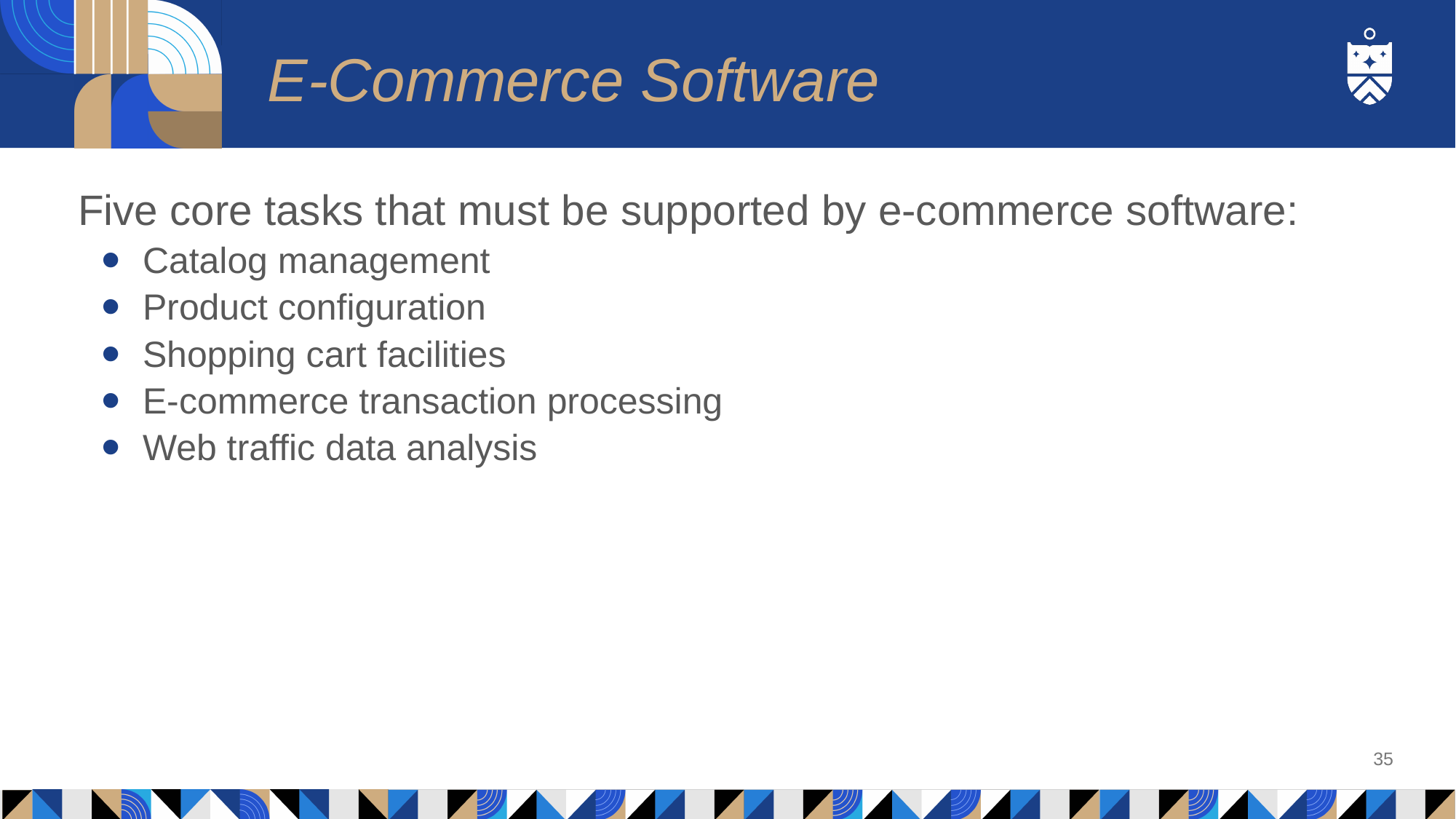

# E-Commerce Software
Five core tasks that must be supported by e-commerce software:
Catalog management
Product configuration
Shopping cart facilities
E-commerce transaction processing
Web traffic data analysis

35